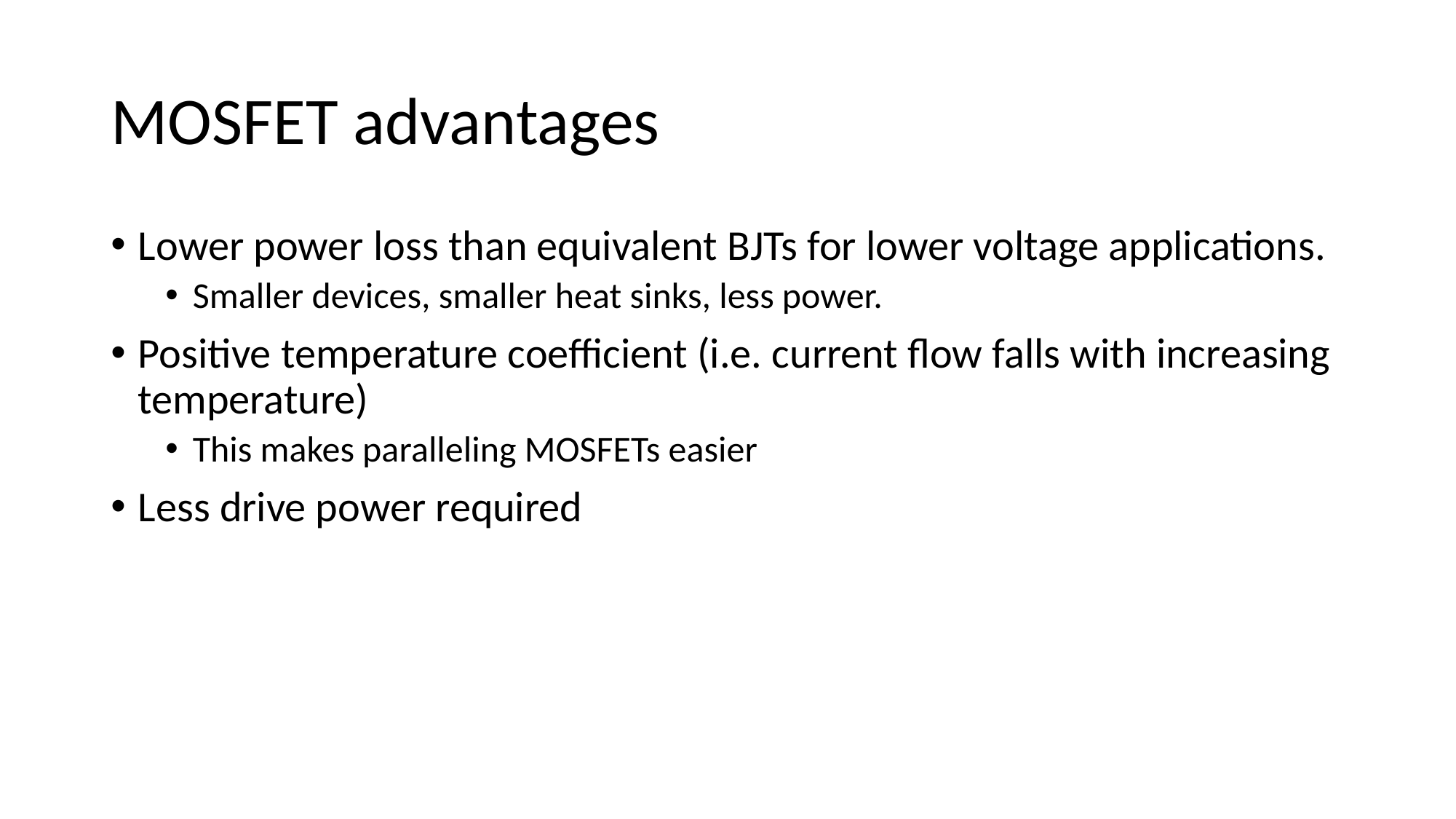

# MOSFET advantages
Lower power loss than equivalent BJTs for lower voltage applications.
Smaller devices, smaller heat sinks, less power.
Positive temperature coefficient (i.e. current flow falls with increasing temperature)
This makes paralleling MOSFETs easier
Less drive power required